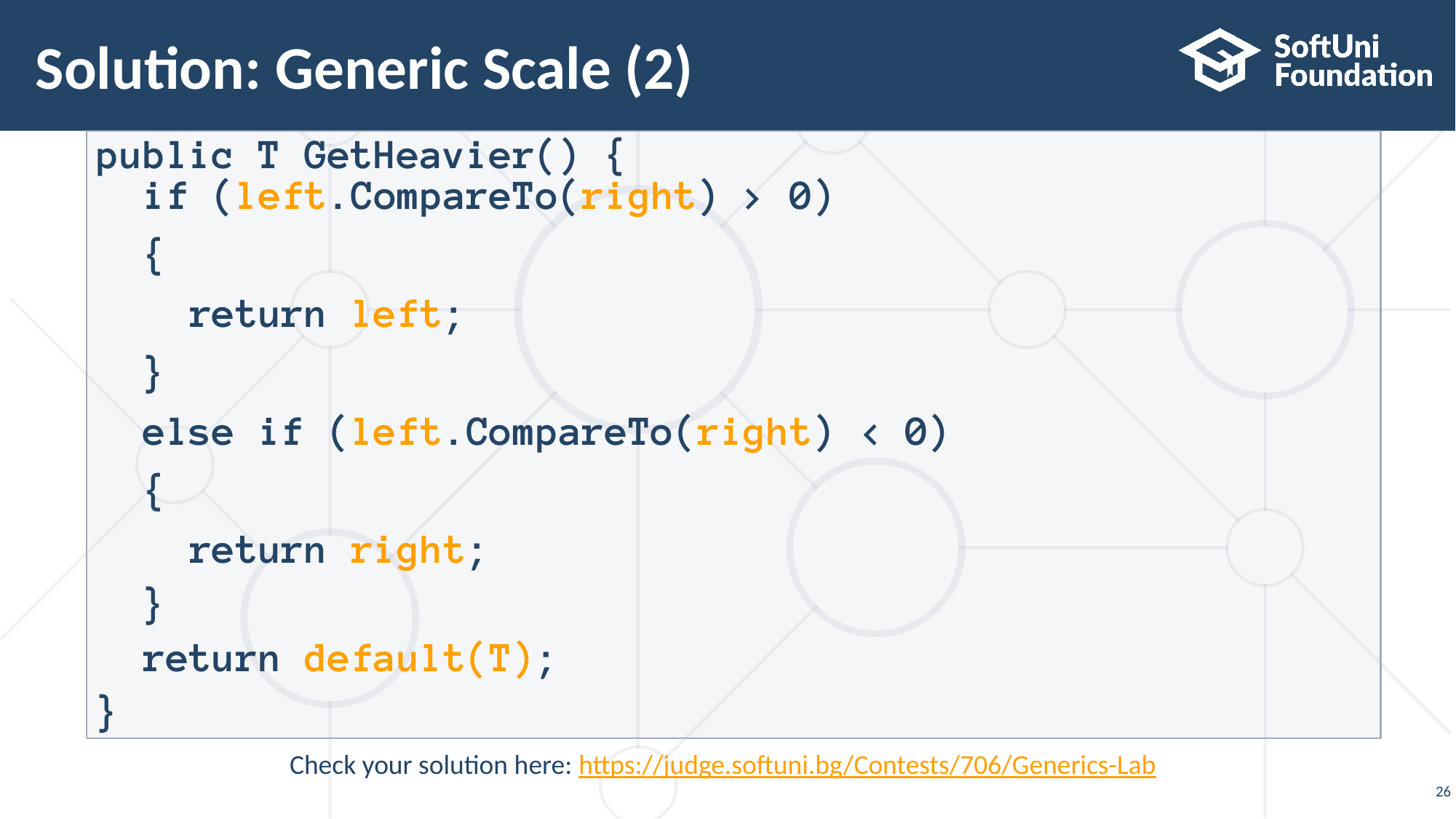

# Solution: Generic Scale (2)
public T GetHeavier() {
  if (left.CompareTo(right) > 0)
  {
    return left;
  }
  else if (left.CompareTo(right) < 0)
  {
    return right;
  }
  return default(T);
}
Check your solution here: https://judge.softuni.bg/Contests/706/Generics-Lab
26